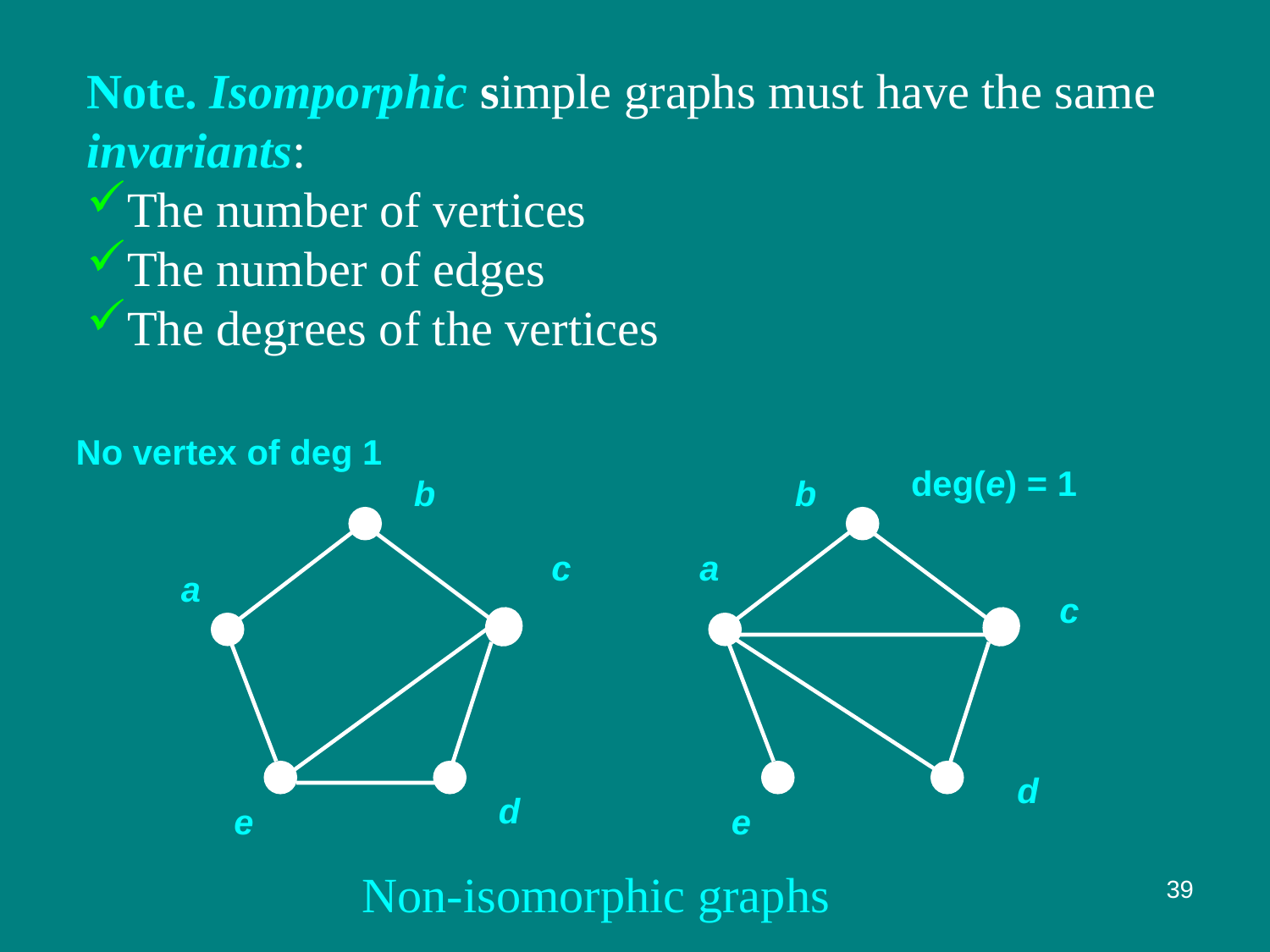

Note. Isomporphic simple graphs must have the same invariants:
The number of vertices
The number of edges
The degrees of the vertices
No vertex of deg 1
 deg(e) = 1
 b

 a
 c

 d
 e
 b

 c
 a

 d
 e
Non-isomorphic graphs
39